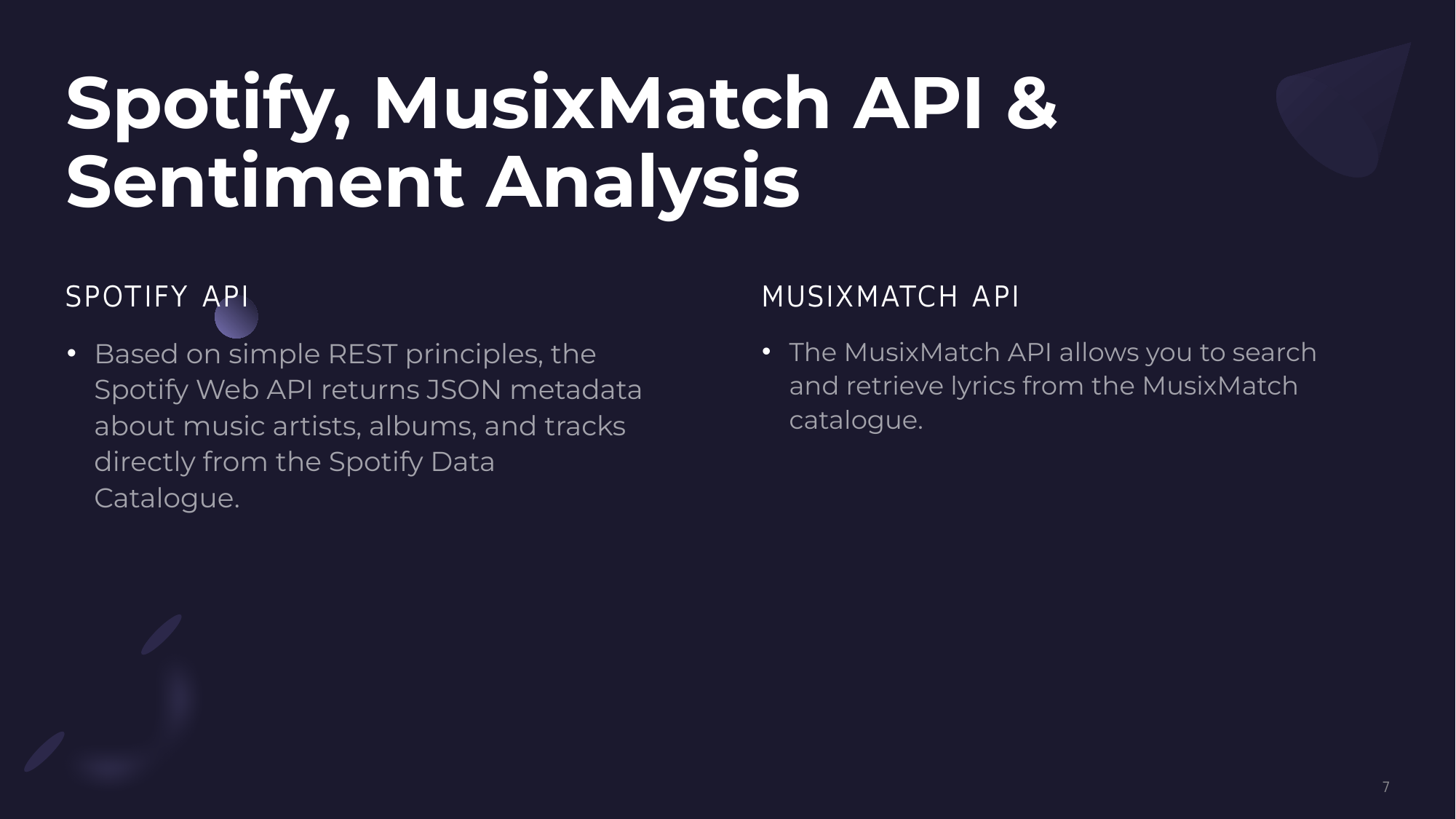

# Spotify, MusixMatch API & Sentiment Analysis
Spotify API
MUsiXmatch api
The MusixMatch API allows you to search and retrieve lyrics from the MusixMatch catalogue.
Based on simple REST principles, the Spotify Web API returns JSON metadata about music artists, albums, and tracks directly from the Spotify Data Catalogue.
7